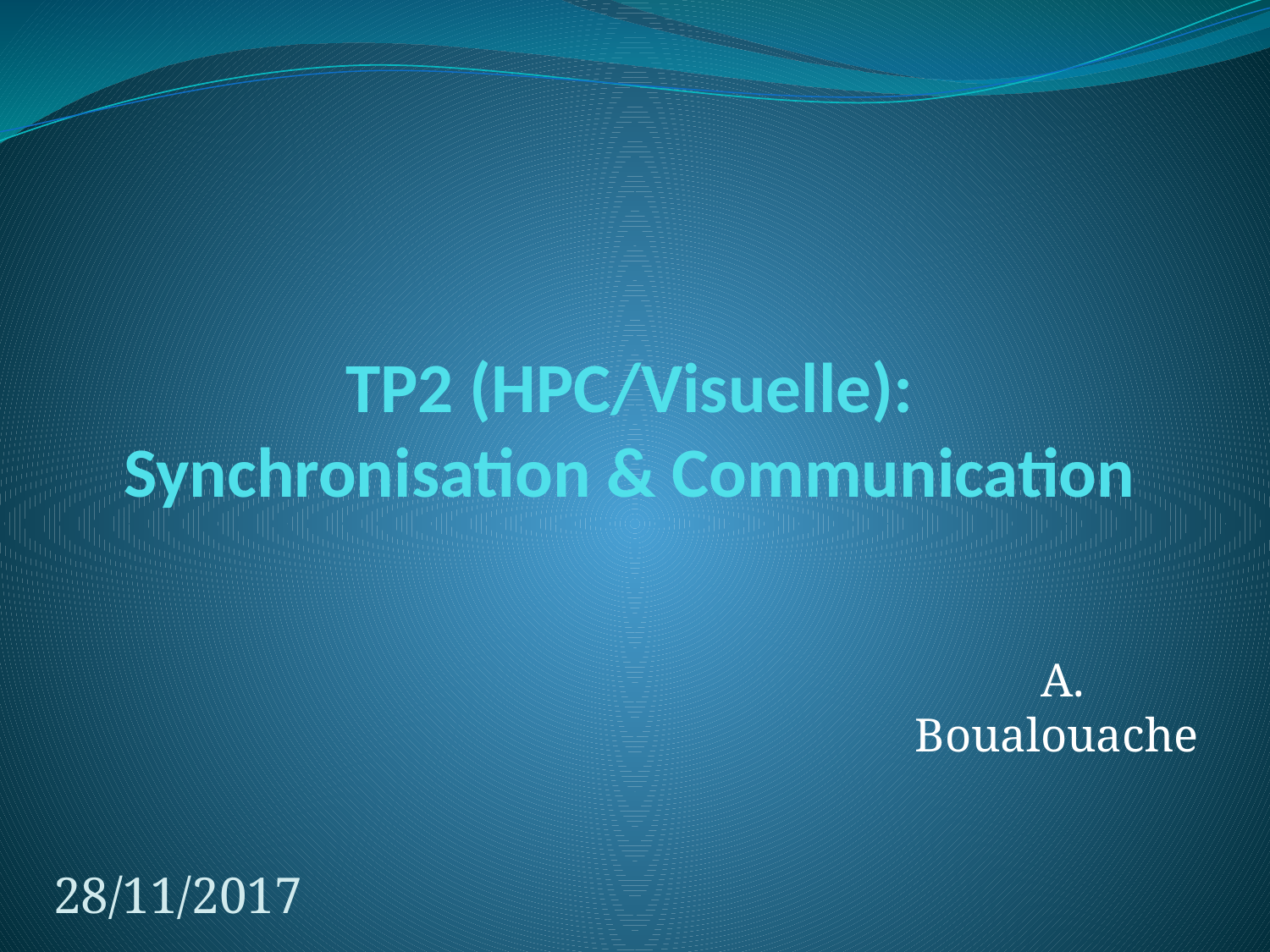

# TP2 (HPC/Visuelle): Synchronisation & Communication
 A. Boualouache
28/11/2017